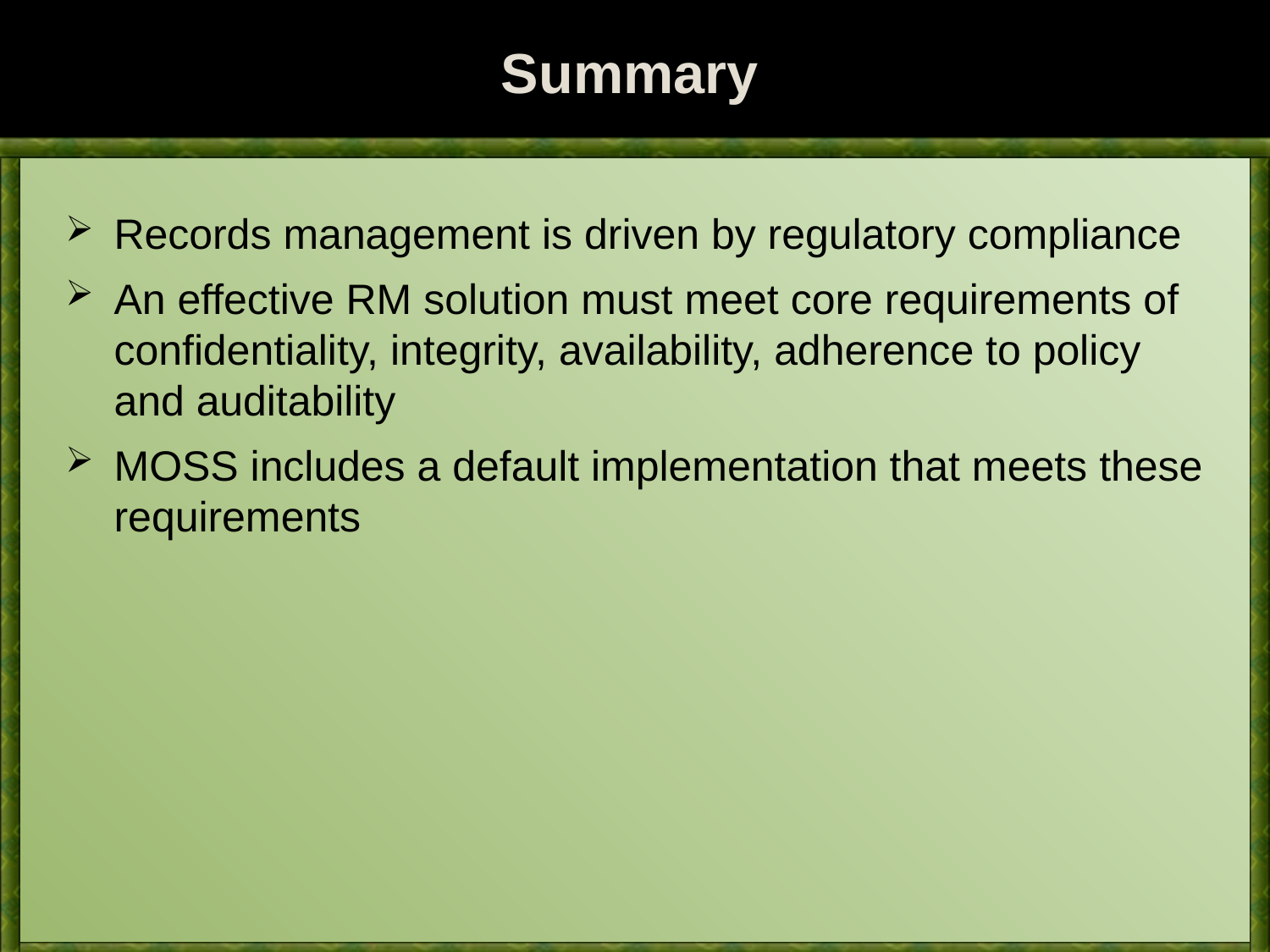

# Summary
Records management is driven by regulatory compliance
An effective RM solution must meet core requirements of confidentiality, integrity, availability, adherence to policy and auditability
MOSS includes a default implementation that meets these requirements